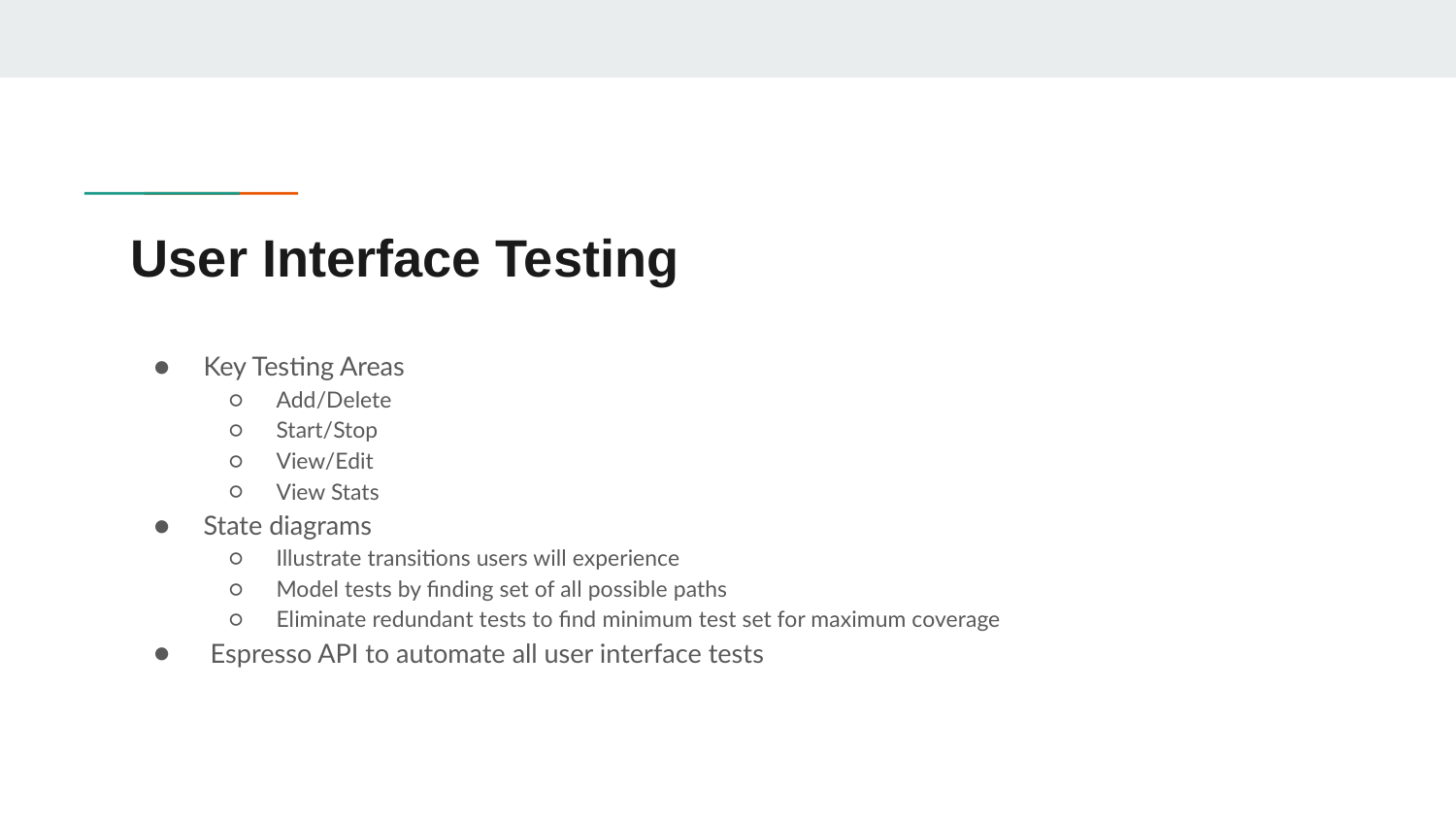

# User Interface Testing
Key Testing Areas
Add/Delete
Start/Stop
View/Edit
View Stats
State diagrams
Illustrate transitions users will experience
Model tests by finding set of all possible paths
Eliminate redundant tests to find minimum test set for maximum coverage
 Espresso API to automate all user interface tests